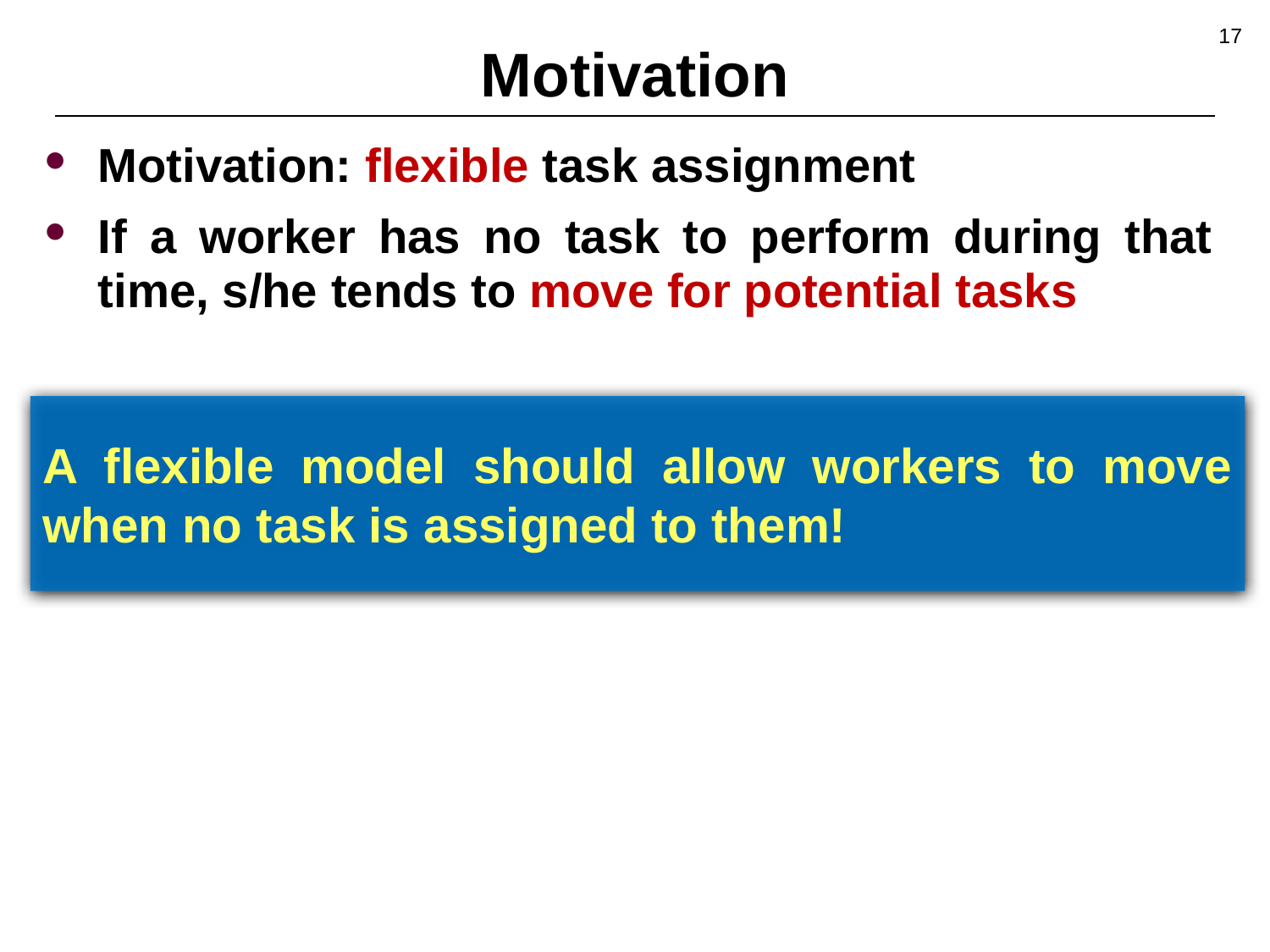

17
# Motivation
Motivation: flexible task assignment
If a worker has no task to perform during that time, s/he tends to move for potential tasks
A flexible model should allow workers to move when no task is assigned to them!